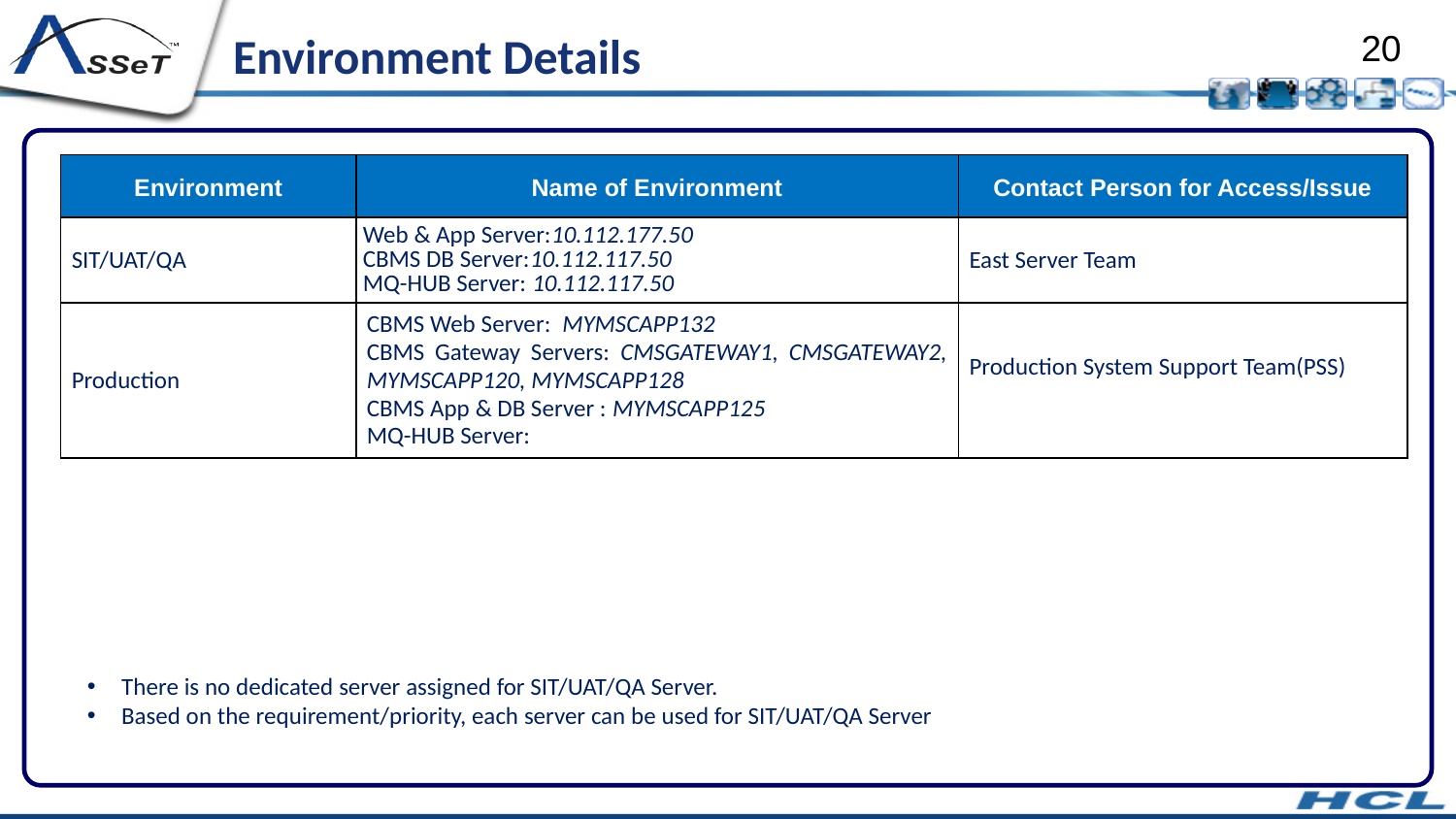

# Environment Details

| Environment | Name of Environment | Contact Person for Access/Issue |
| --- | --- | --- |
| SIT/UAT/QA | Web & App Server:10.112.177.50 CBMS DB Server:10.112.117.50 MQ-HUB Server: 10.112.117.50 | East Server Team |
| Production | CBMS Web Server: MYMSCAPP132 CBMS Gateway Servers: CMSGATEWAY1, CMSGATEWAY2, MYMSCAPP120, MYMSCAPP128 CBMS App & DB Server : MYMSCAPP125 MQ-HUB Server: | Production System Support Team(PSS) |
There is no dedicated server assigned for SIT/UAT/QA Server.
Based on the requirement/priority, each server can be used for SIT/UAT/QA Server